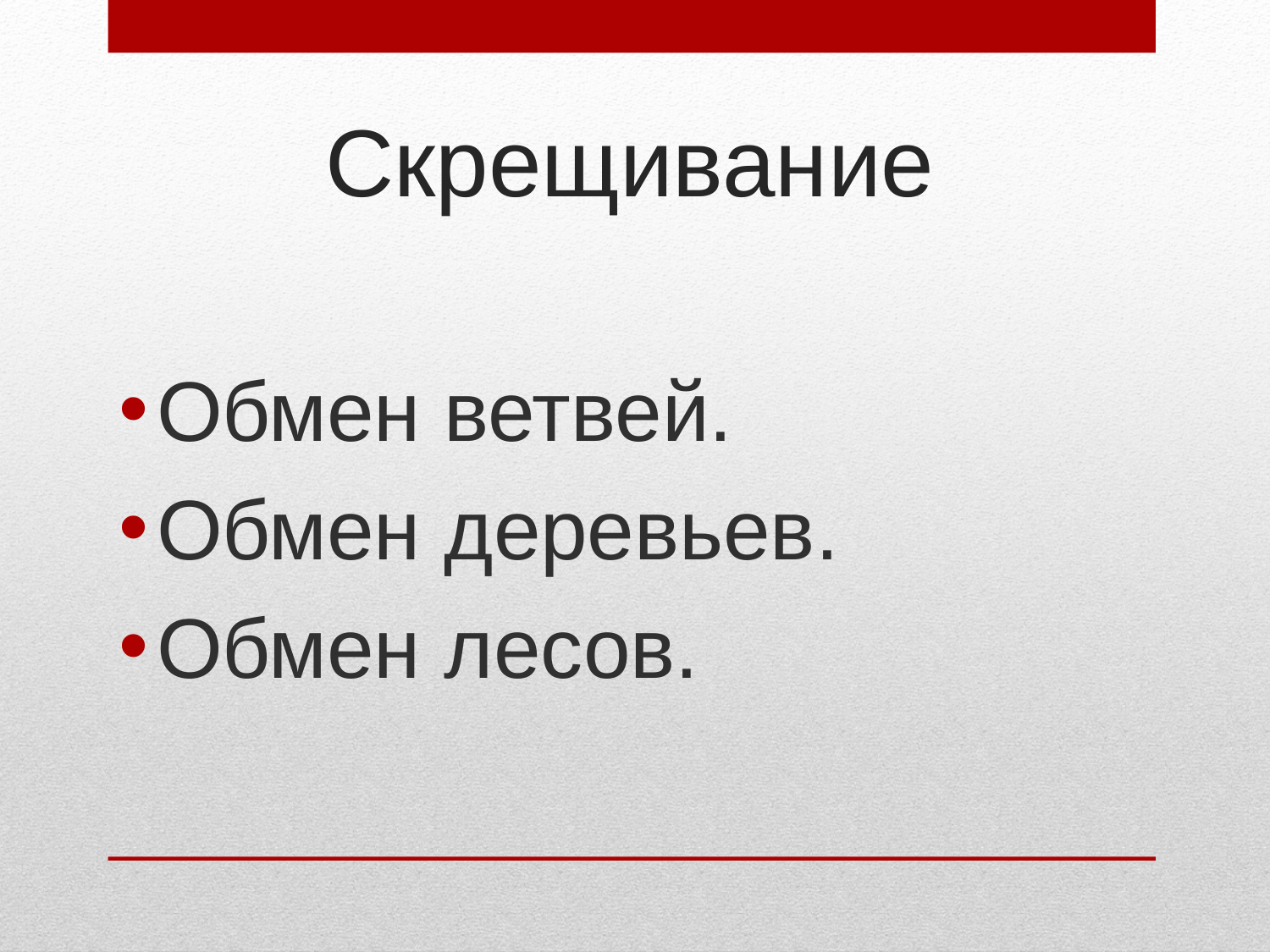

# Скрещивание
Обмен ветвей.
Обмен деревьев.
Обмен лесов.